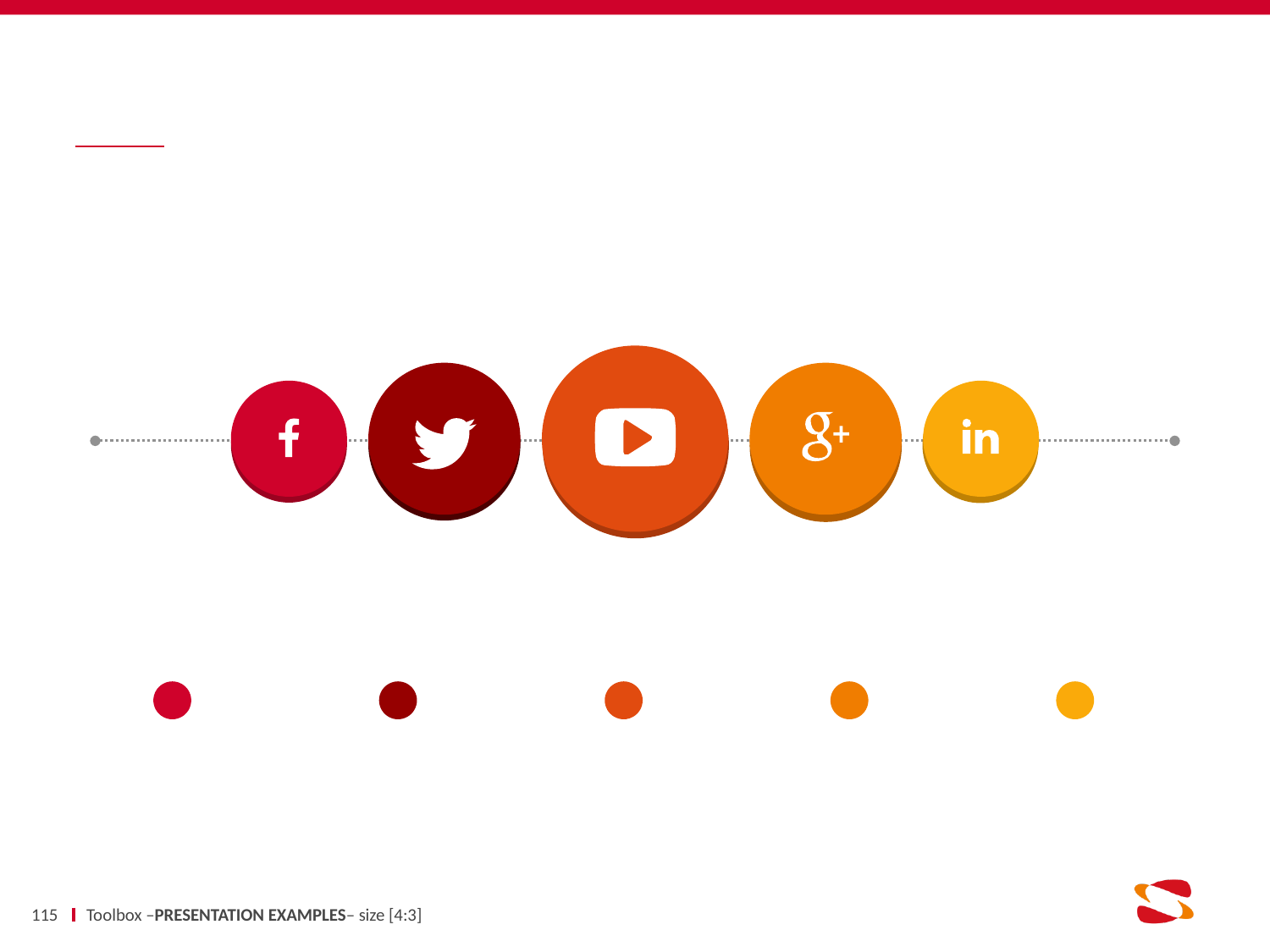

#

115
Toolbox –PRESENTATION EXAMPLES– size [4:3]